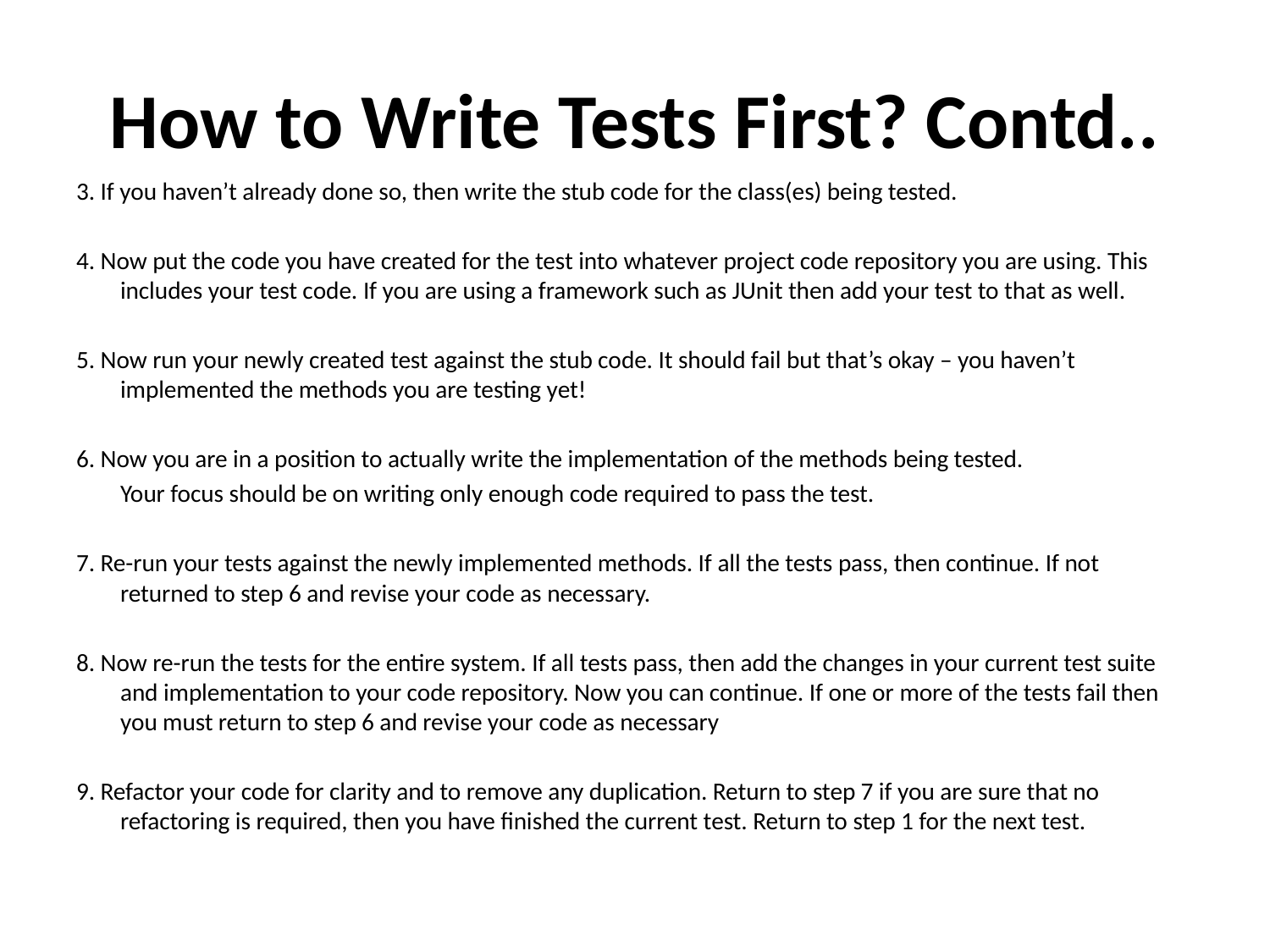

# How to Write Tests First? Contd..
3. If you haven’t already done so, then write the stub code for the class(es) being tested.

4. Now put the code you have created for the test into whatever project code repository you are using. This includes your test code. If you are using a framework such as JUnit then add your test to that as well.

5. Now run your newly created test against the stub code. It should fail but that’s okay – you haven’t implemented the methods you are testing yet!

6. Now you are in a position to actually write the implementation of the methods being tested.
	Your focus should be on writing only enough code required to pass the test.

7. Re-run your tests against the newly implemented methods. If all the tests pass, then continue. If not returned to step 6 and revise your code as necessary.

8. Now re-run the tests for the entire system. If all tests pass, then add the changes in your current test suite and implementation to your code repository. Now you can continue. If one or more of the tests fail then you must return to step 6 and revise your code as necessary

9. Refactor your code for clarity and to remove any duplication. Return to step 7 if you are sure that no refactoring is required, then you have finished the current test. Return to step 1 for the next test.